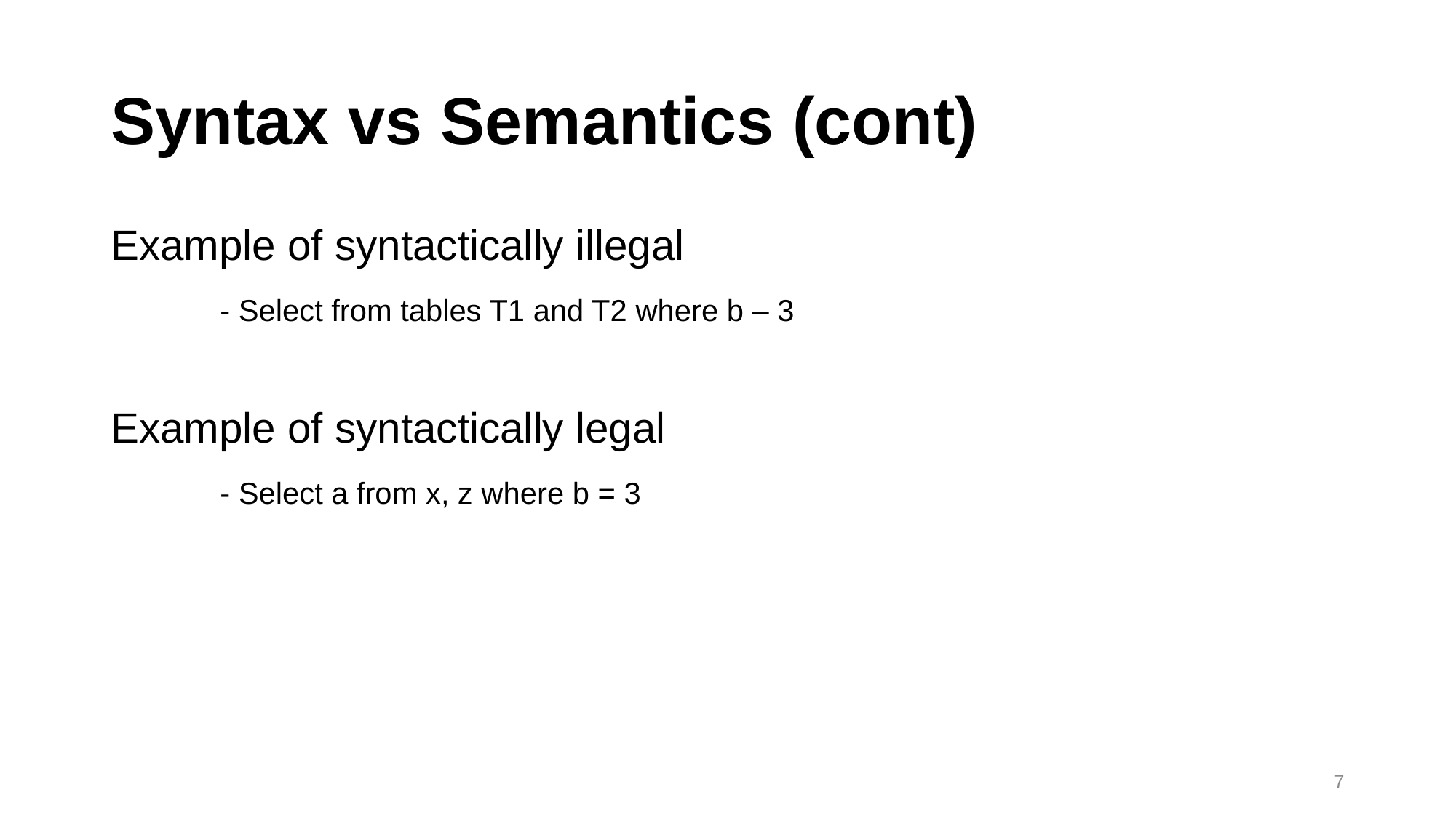

# Syntax vs Semantics (cont)
Example of syntactically illegal
	- Select from tables T1 and T2 where b – 3

Example of syntactically legal
	- Select a from x, z where b = 3
7